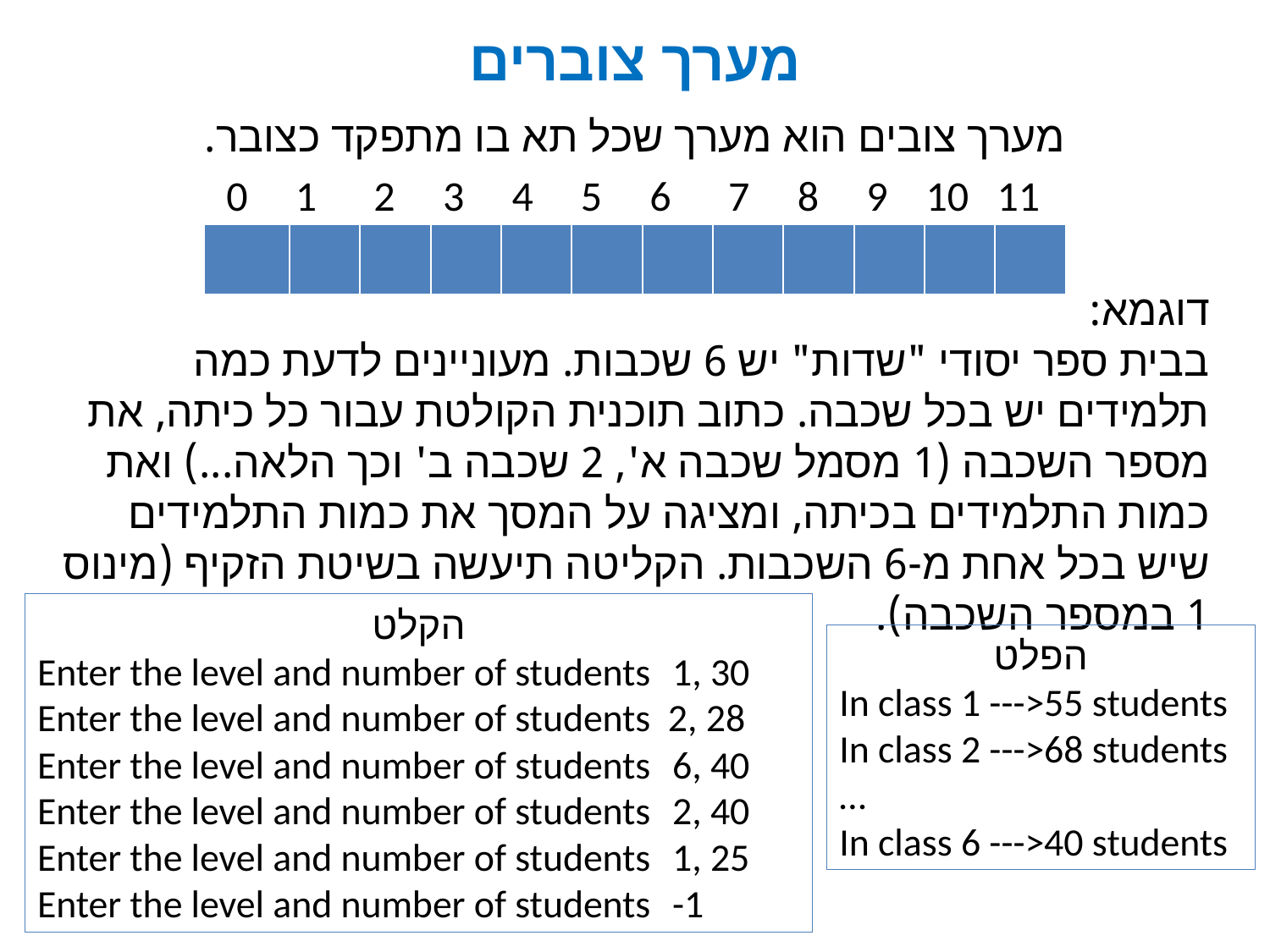

# מערך צוברים
מערך צובים הוא מערך שכל תא בו מתפקד כצובר.

 0     1      2     3     4     5     6      7     8     9    10   11
|  |  |  |  |  |  |  |  |  |  |  |  |
| --- | --- | --- | --- | --- | --- | --- | --- | --- | --- | --- | --- |
דוגמא:
בבית ספר יסודי "שדות" יש 6 שכבות. מעוניינים לדעת כמה תלמידים יש בכל שכבה. כתוב תוכנית הקולטת עבור כל כיתה, את מספר השכבה (1 מסמל שכבה א', 2 שכבה ב' וכך הלאה...) ואת כמות התלמידים בכיתה, ומציגה על המסך את כמות התלמידים שיש בכל אחת מ-6 השכבות. הקליטה תיעשה בשיטת הזקיף (מינוס 1 במספר השכבה).
הקלט
Enter the level and number of students	1, 30
Enter the level and number of students  2, 28
Enter the level and number of students 	6, 40
Enter the level and number of students 	2, 40
Enter the level and number of students 	1, 25
Enter the level and number of students 	-1
הפלט
In class 1 --->55 students
In class 2 --->68 students
…
In class 6 --->40 students